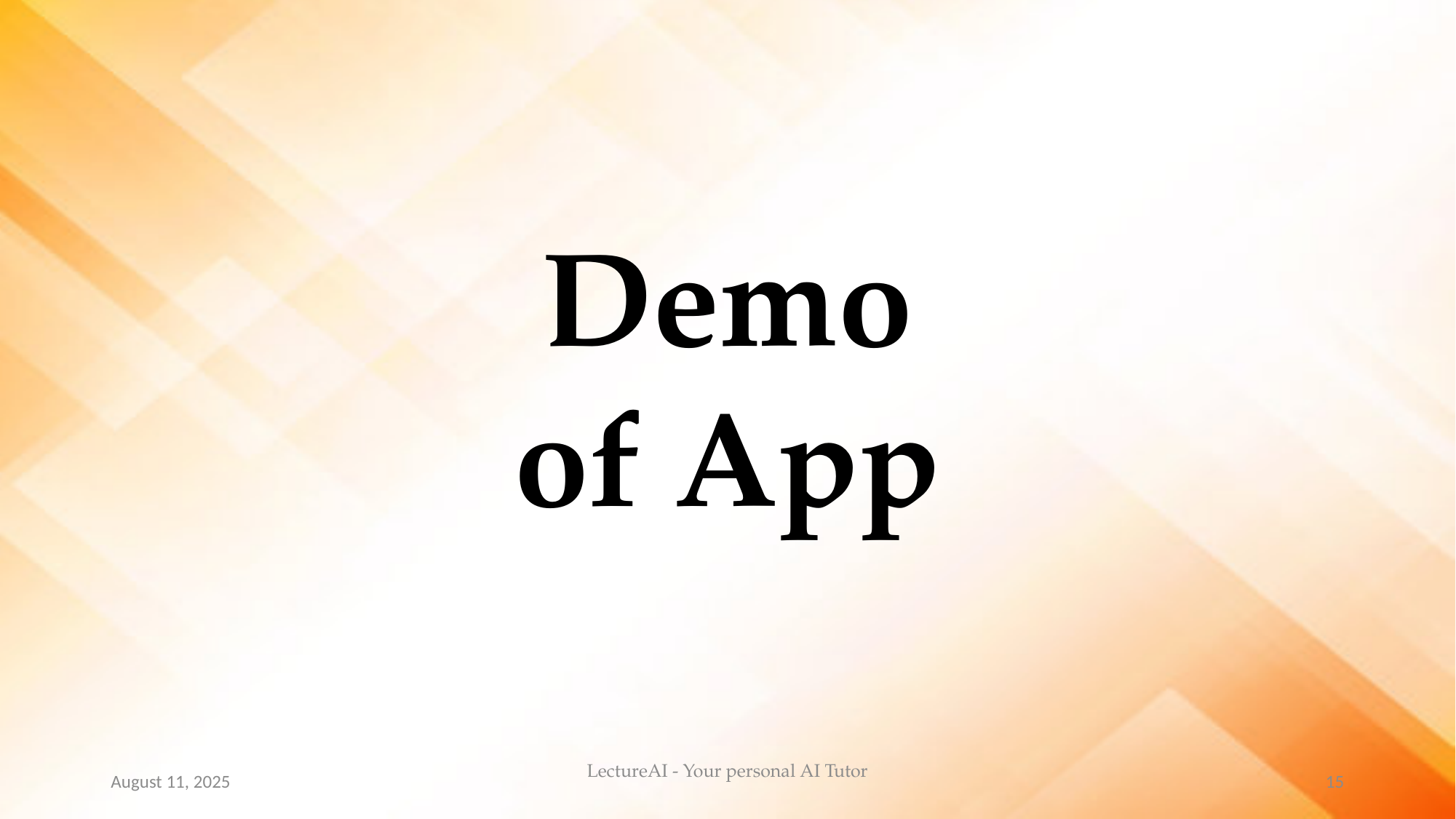

Demo
 of App

August 11, 2025
LectureAI - Your personal AI Tutor

15